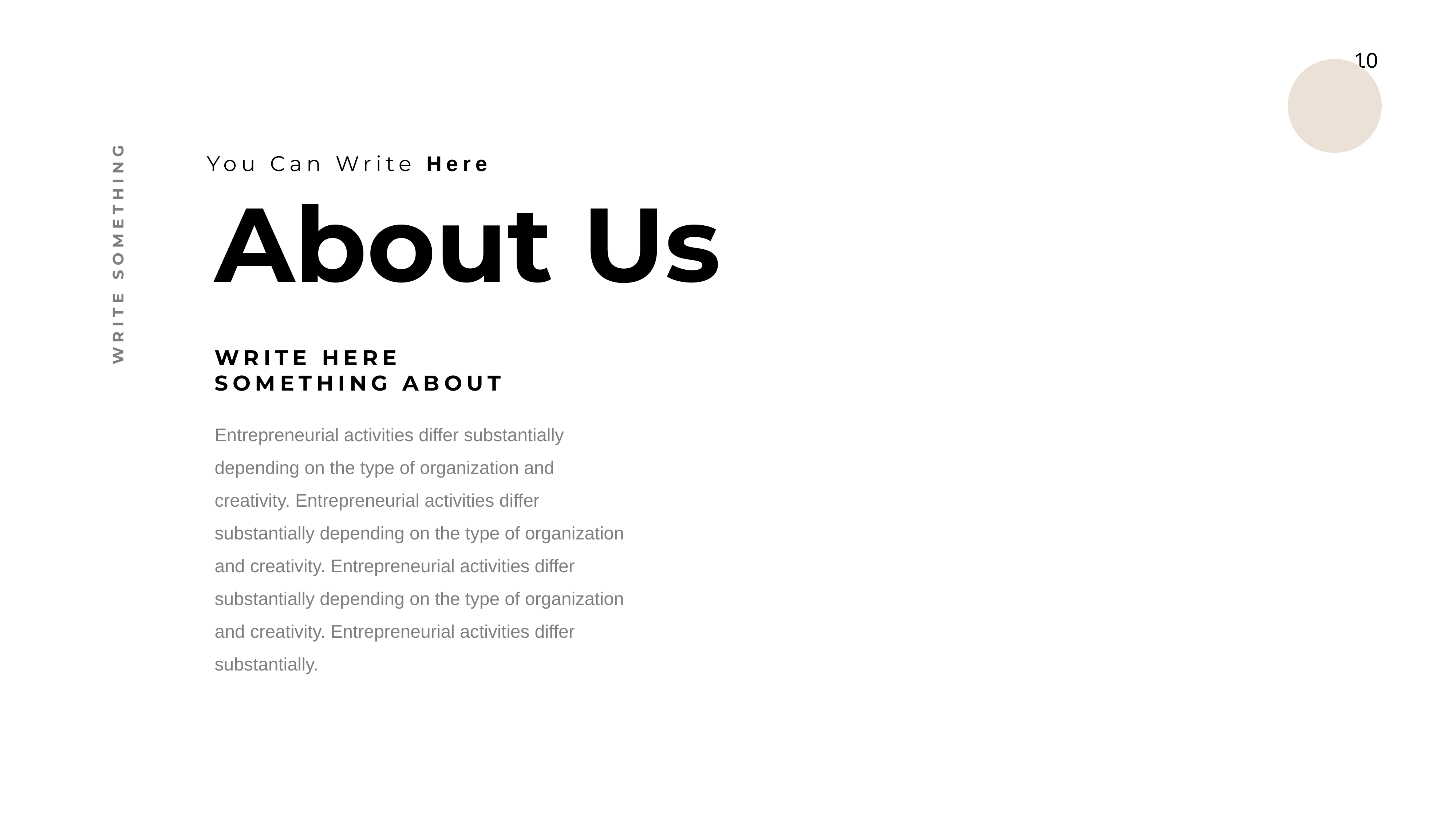

You Can Write Here

WRITE SOMETHING
About Us
WRITE HERE SOMETHING ABOUT
Entrepreneurial activities differ substantially depending on the type of organization and creativity. Entrepreneurial activities differ substantially depending on the type of organization and creativity. Entrepreneurial activities differ substantially depending on the type of organization and creativity. Entrepreneurial activities differ substantially.